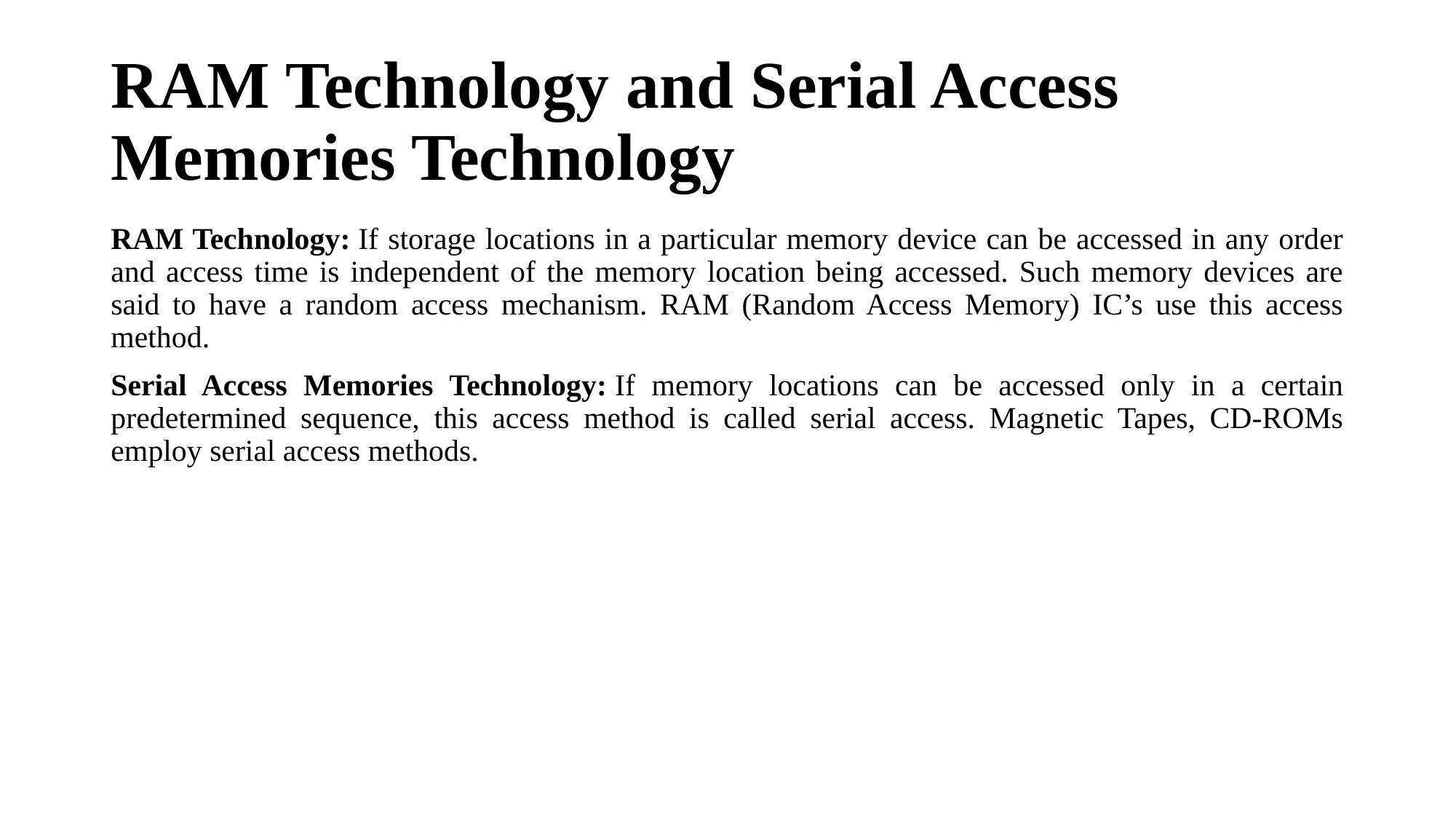

# RAM Technology and Serial Access Memories Technology
RAM Technology: If storage locations in a particular memory device can be accessed in any order and access time is independent of the memory location being accessed. Such memory devices are said to have a random access mechanism. RAM (Random Access Memory) IC’s use this access method.
Serial Access Memories Technology: If memory locations can be accessed only in a certain predetermined sequence, this access method is called serial access. Magnetic Tapes, CD-ROMs employ serial access methods.